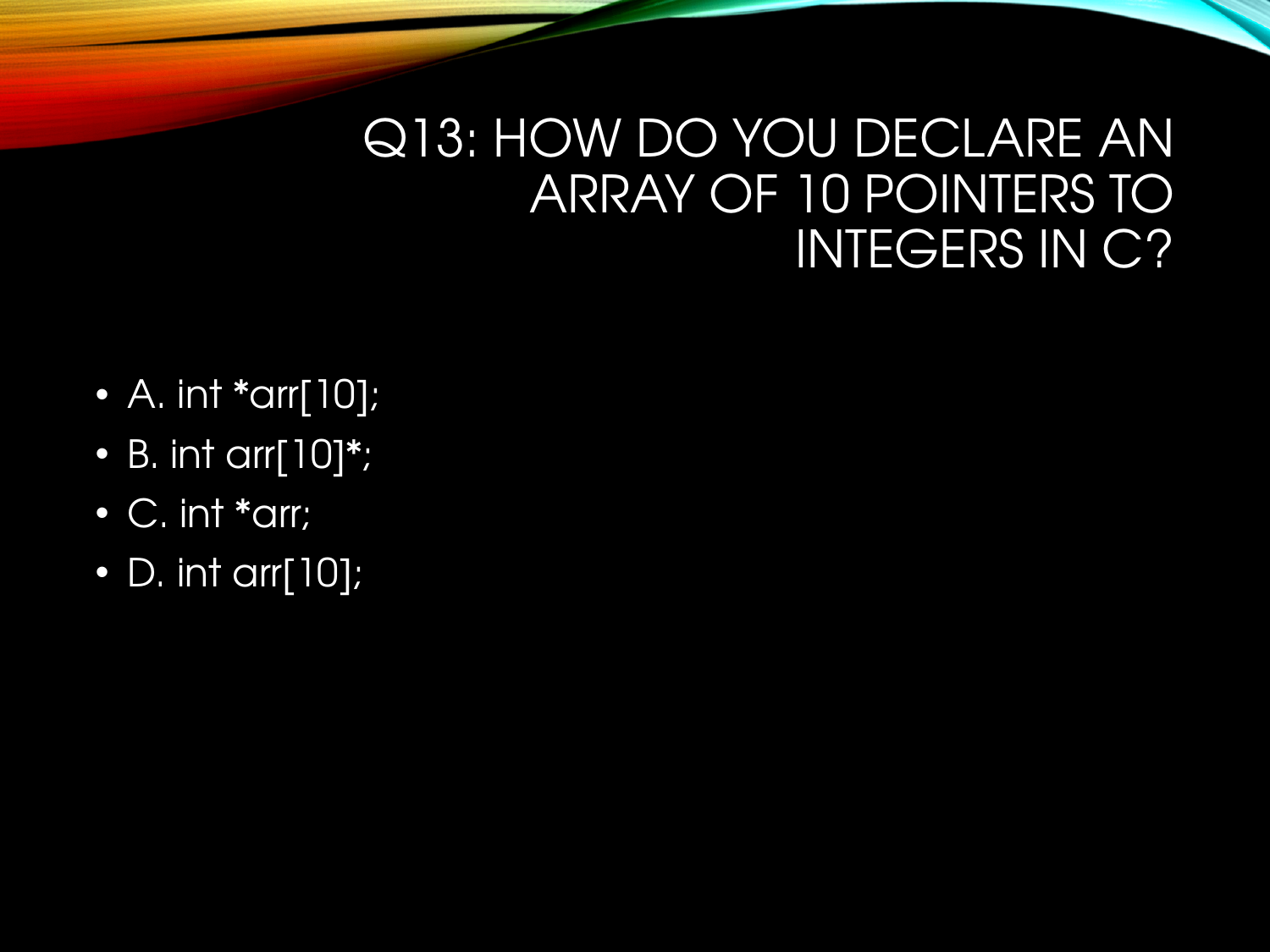

# Q13: How do you declare an array of 10 pointers to integers in C?

A. int *arr[10];
B. int arr[10]*;
C. int *arr;
D. int arr[10];